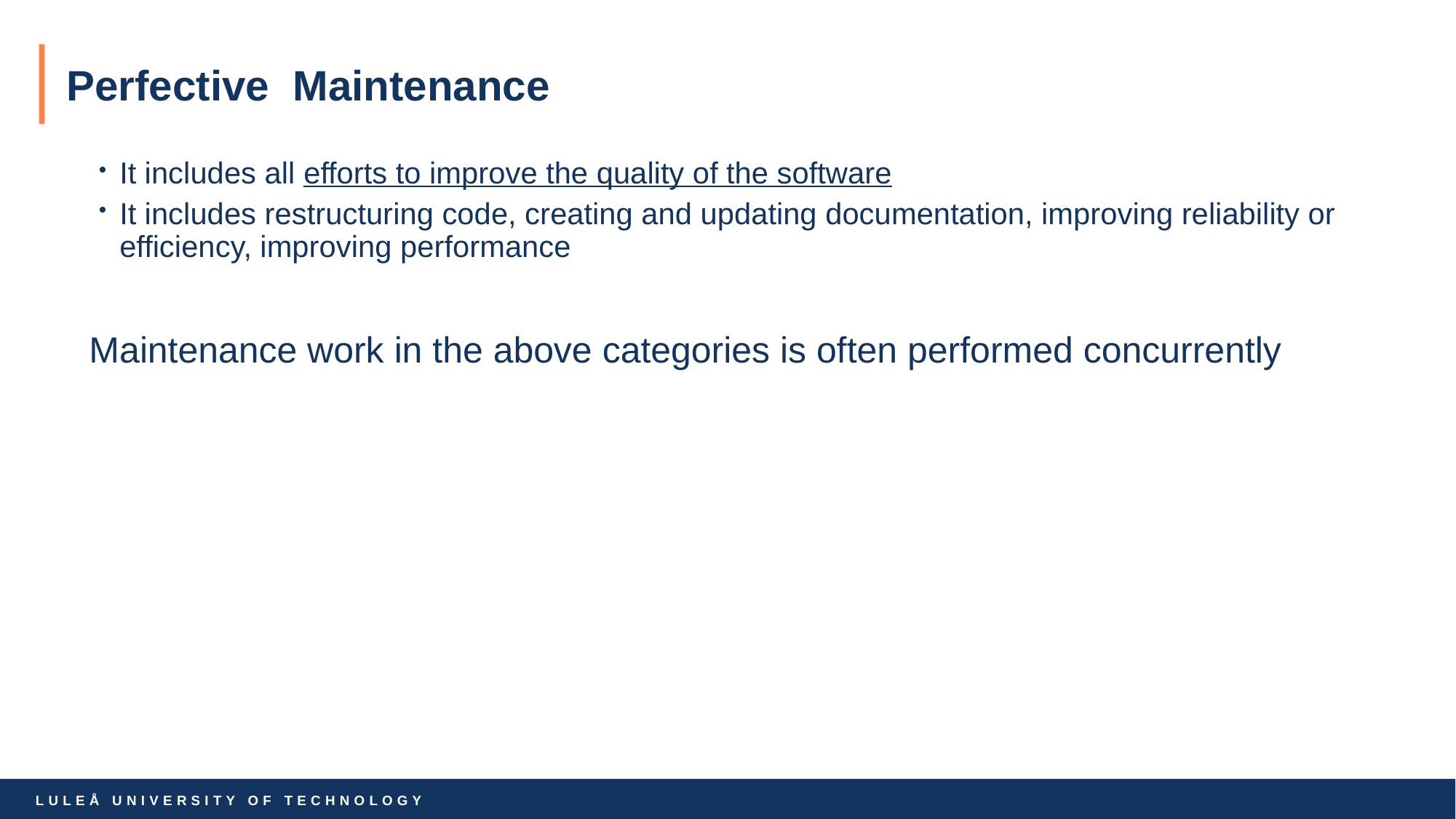

# Perfective  Maintenance
It includes all efforts to improve the quality of the software
It includes restructuring code, creating and updating documentation, improving reliability or efficiency, improving performance

	Maintenance work in the above categories is often performed concurrently
67